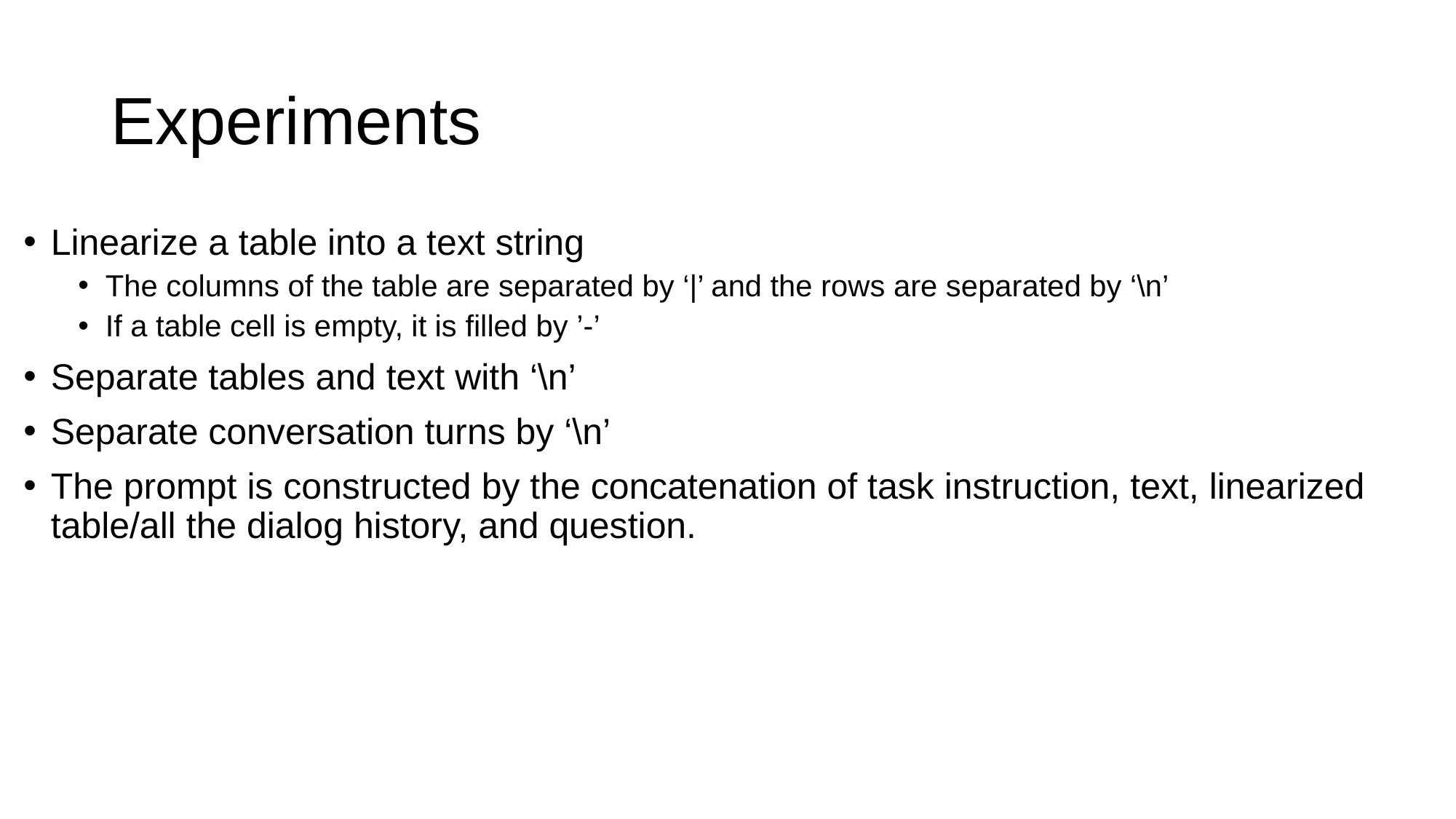

# Experiments
Linearize a table into a text string
The columns of the table are separated by ‘|’ and the rows are separated by ‘\n’
If a table cell is empty, it is filled by ’-’
Separate tables and text with ‘\n’
Separate conversation turns by ‘\n’
The prompt is constructed by the concatenation of task instruction, text, linearized table/all the dialog history, and question.